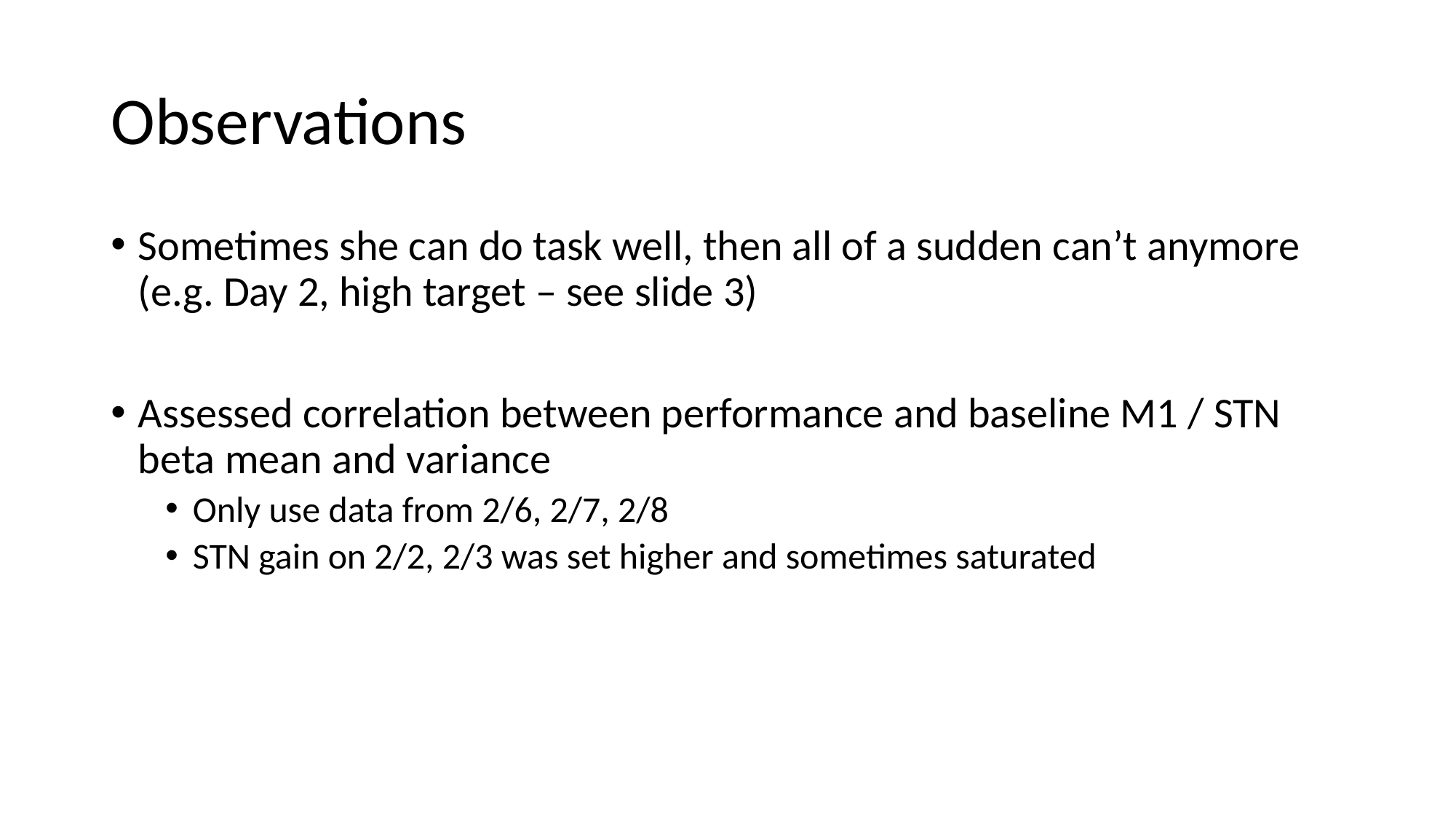

# Observations
Sometimes she can do task well, then all of a sudden can’t anymore (e.g. Day 2, high target – see slide 3)

Assessed correlation between performance and baseline M1 / STN beta mean and variance
Only use data from 2/6, 2/7, 2/8
STN gain on 2/2, 2/3 was set higher and sometimes saturated